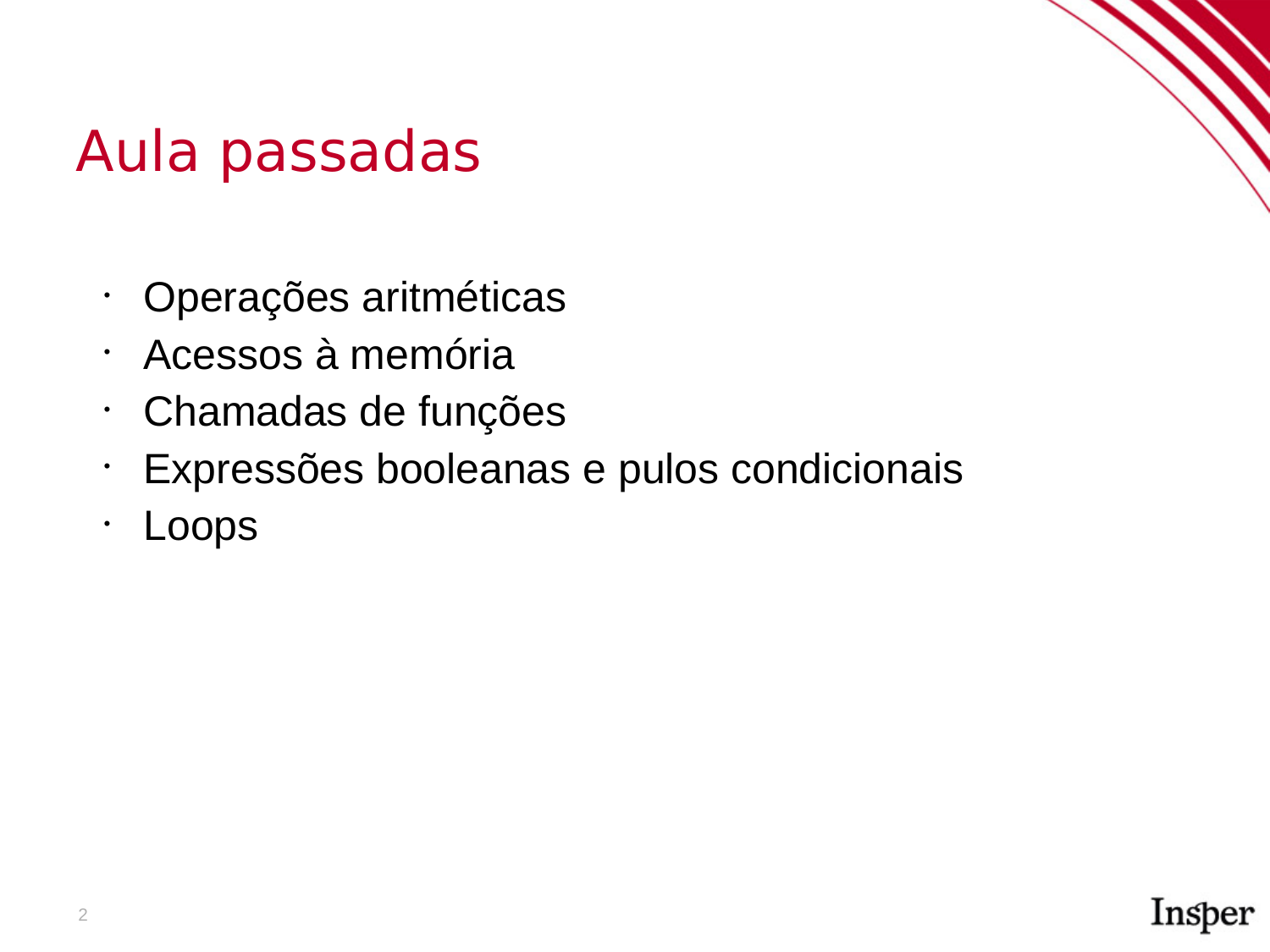

Aula passadas

Operações aritméticas
Acessos à memória
Chamadas de funções
Expressões booleanas e pulos condicionais
Loops

2